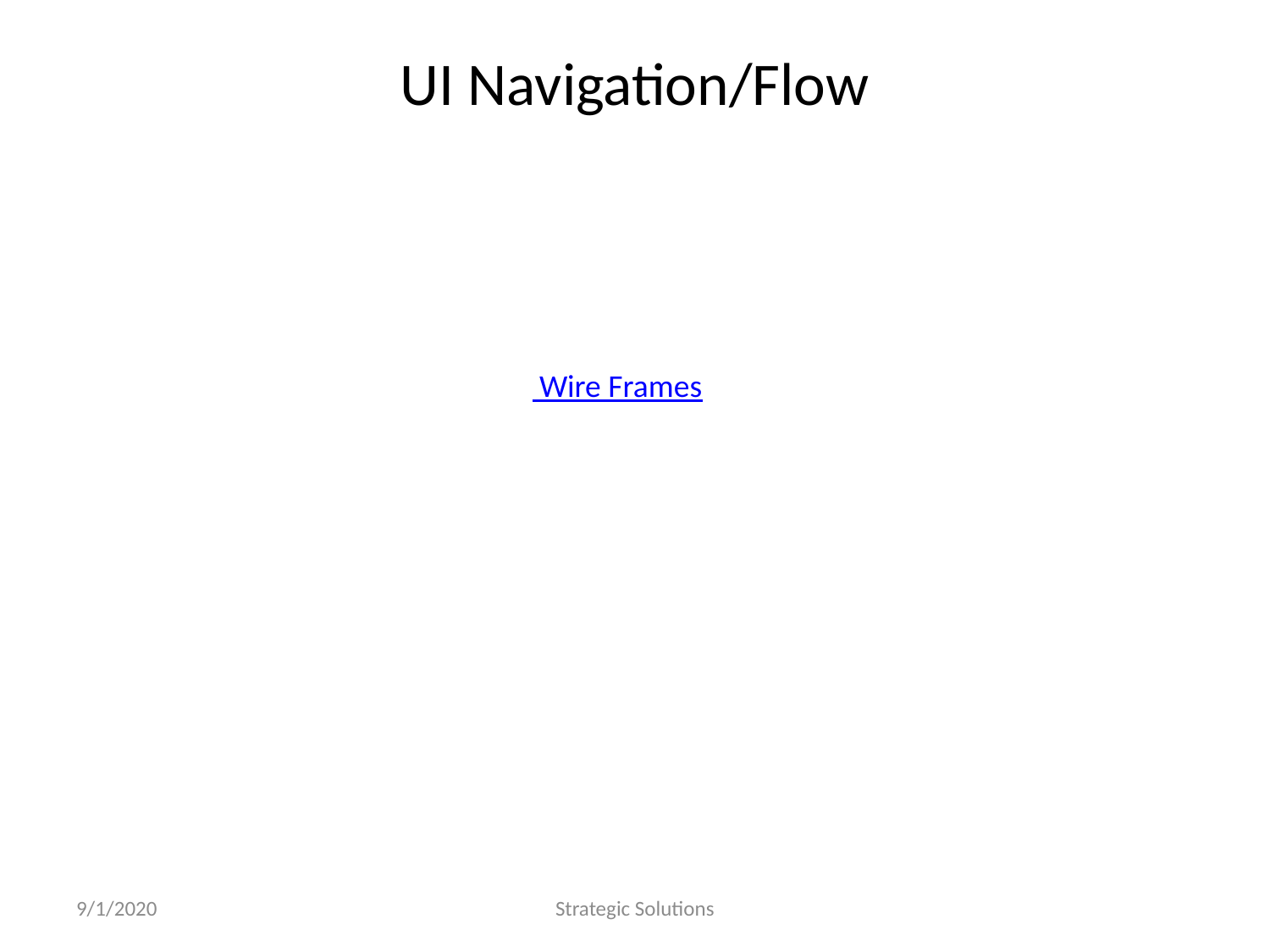

# UI Navigation/Flow
 Wire Frames
9/1/2020
Strategic Solutions